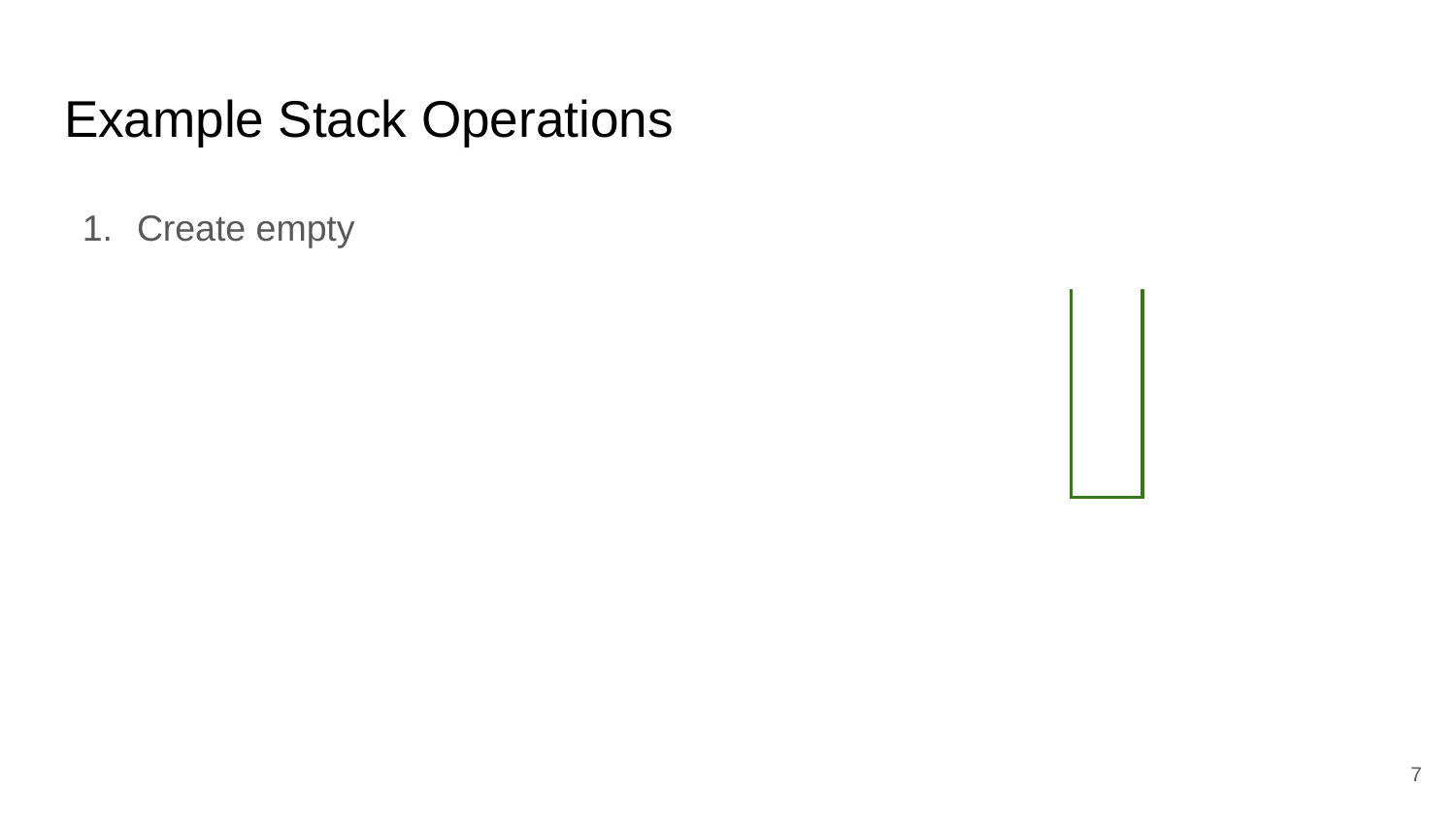

# Example Stack Operations
Create empty

7